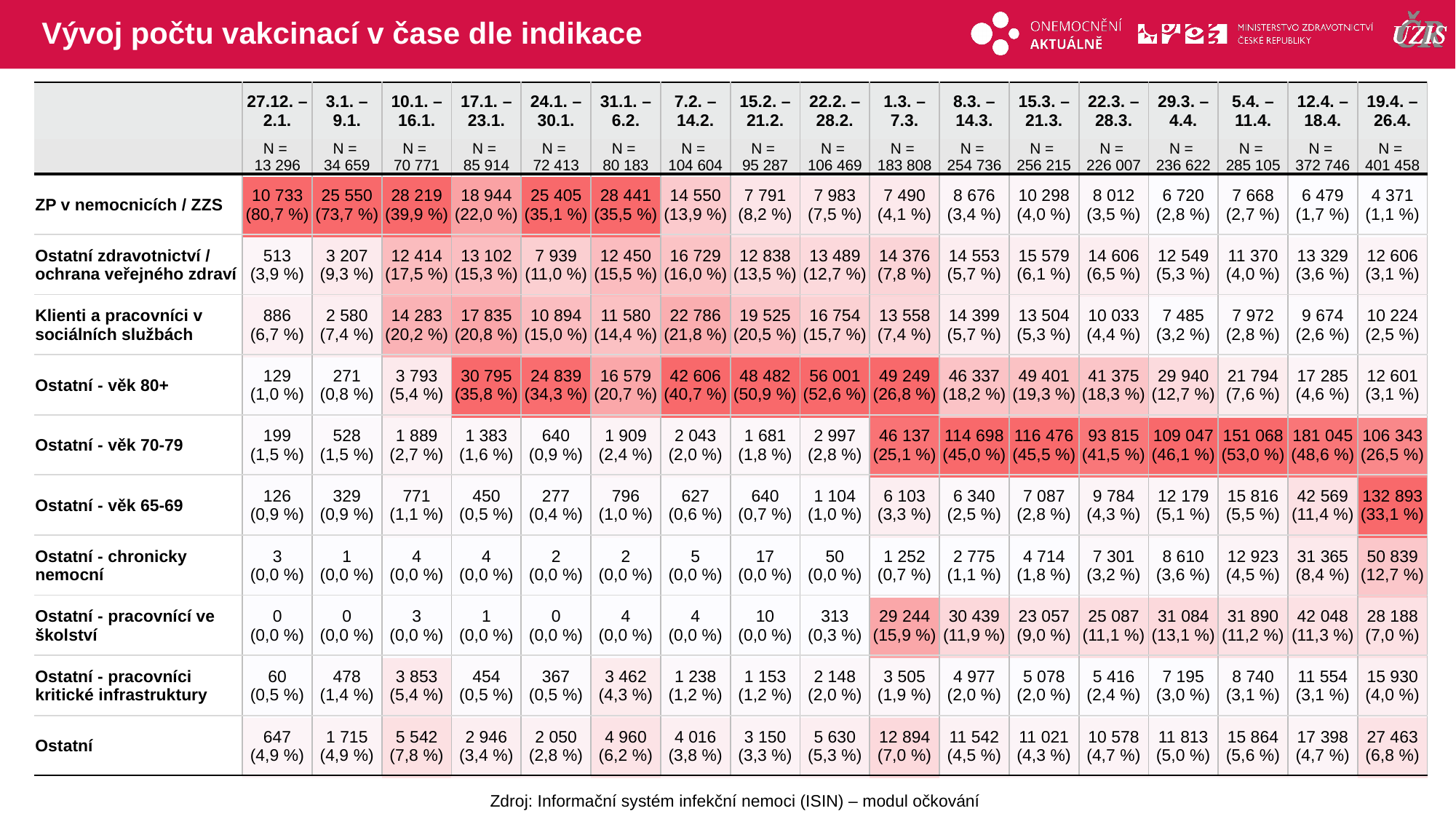

# Vývoj počtu vakcinací v čase dle indikace
|  | 27.12. – 2.1. | 3.1. – 9.1. | 10.1. – 16.1. | 17.1. – 23.1. | 24.1. – 30.1. | 31.1. – 6.2. | 7.2. – 14.2. | 15.2. – 21.2. | 22.2. – 28.2. | 1.3. – 7.3. | 8.3. – 14.3. | 15.3. – 21.3. | 22.3. – 28.3. | 29.3. – 4.4. | 5.4. – 11.4. | 12.4. – 18.4. | 19.4. – 26.4. |
| --- | --- | --- | --- | --- | --- | --- | --- | --- | --- | --- | --- | --- | --- | --- | --- | --- | --- |
|  | N = 13 296 | N = 34 659 | N = 70 771 | N = 85 914 | N = 72 413 | N = 80 183 | N = 104 604 | N = 95 287 | N = 106 469 | N = 183 808 | N = 254 736 | N = 256 215 | N = 226 007 | N = 236 622 | N = 285 105 | N = 372 746 | N = 401 458 |
| ZP v nemocnicích / ZZS | 10 733 (80,7 %) | 25 550 (73,7 %) | 28 219 (39,9 %) | 18 944 (22,0 %) | 25 405 (35,1 %) | 28 441 (35,5 %) | 14 550 (13,9 %) | 7 791 (8,2 %) | 7 983 (7,5 %) | 7 490 (4,1 %) | 8 676 (3,4 %) | 10 298 (4,0 %) | 8 012 (3,5 %) | 6 720 (2,8 %) | 7 668 (2,7 %) | 6 479 (1,7 %) | 4 371 (1,1 %) |
| Ostatní zdravotnictví / ochrana veřejného zdraví | 513 (3,9 %) | 3 207 (9,3 %) | 12 414 (17,5 %) | 13 102 (15,3 %) | 7 939 (11,0 %) | 12 450 (15,5 %) | 16 729 (16,0 %) | 12 838 (13,5 %) | 13 489 (12,7 %) | 14 376 (7,8 %) | 14 553 (5,7 %) | 15 579 (6,1 %) | 14 606 (6,5 %) | 12 549 (5,3 %) | 11 370 (4,0 %) | 13 329 (3,6 %) | 12 606 (3,1 %) |
| Klienti a pracovníci v sociálních službách | 886 (6,7 %) | 2 580 (7,4 %) | 14 283 (20,2 %) | 17 835 (20,8 %) | 10 894 (15,0 %) | 11 580 (14,4 %) | 22 786 (21,8 %) | 19 525 (20,5 %) | 16 754 (15,7 %) | 13 558 (7,4 %) | 14 399 (5,7 %) | 13 504 (5,3 %) | 10 033 (4,4 %) | 7 485 (3,2 %) | 7 972 (2,8 %) | 9 674 (2,6 %) | 10 224 (2,5 %) |
| Ostatní - věk 80+ | 129 (1,0 %) | 271 (0,8 %) | 3 793 (5,4 %) | 30 795 (35,8 %) | 24 839 (34,3 %) | 16 579 (20,7 %) | 42 606 (40,7 %) | 48 482 (50,9 %) | 56 001 (52,6 %) | 49 249 (26,8 %) | 46 337 (18,2 %) | 49 401 (19,3 %) | 41 375 (18,3 %) | 29 940 (12,7 %) | 21 794 (7,6 %) | 17 285 (4,6 %) | 12 601 (3,1 %) |
| Ostatní - věk 70-79 | 199 (1,5 %) | 528 (1,5 %) | 1 889 (2,7 %) | 1 383 (1,6 %) | 640 (0,9 %) | 1 909 (2,4 %) | 2 043 (2,0 %) | 1 681 (1,8 %) | 2 997 (2,8 %) | 46 137 (25,1 %) | 114 698 (45,0 %) | 116 476 (45,5 %) | 93 815 (41,5 %) | 109 047 (46,1 %) | 151 068 (53,0 %) | 181 045 (48,6 %) | 106 343 (26,5 %) |
| Ostatní - věk 65-69 | 126 (0,9 %) | 329 (0,9 %) | 771 (1,1 %) | 450 (0,5 %) | 277 (0,4 %) | 796 (1,0 %) | 627 (0,6 %) | 640 (0,7 %) | 1 104 (1,0 %) | 6 103 (3,3 %) | 6 340 (2,5 %) | 7 087 (2,8 %) | 9 784 (4,3 %) | 12 179 (5,1 %) | 15 816 (5,5 %) | 42 569 (11,4 %) | 132 893 (33,1 %) |
| Ostatní - chronicky nemocní | 3 (0,0 %) | 1 (0,0 %) | 4 (0,0 %) | 4 (0,0 %) | 2 (0,0 %) | 2 (0,0 %) | 5 (0,0 %) | 17 (0,0 %) | 50 (0,0 %) | 1 252 (0,7 %) | 2 775 (1,1 %) | 4 714 (1,8 %) | 7 301 (3,2 %) | 8 610 (3,6 %) | 12 923 (4,5 %) | 31 365 (8,4 %) | 50 839 (12,7 %) |
| Ostatní - pracovnící ve školství | 0 (0,0 %) | 0 (0,0 %) | 3 (0,0 %) | 1 (0,0 %) | 0 (0,0 %) | 4 (0,0 %) | 4 (0,0 %) | 10 (0,0 %) | 313 (0,3 %) | 29 244 (15,9 %) | 30 439 (11,9 %) | 23 057 (9,0 %) | 25 087 (11,1 %) | 31 084 (13,1 %) | 31 890 (11,2 %) | 42 048 (11,3 %) | 28 188 (7,0 %) |
| Ostatní - pracovníci kritické infrastruktury | 60 (0,5 %) | 478 (1,4 %) | 3 853 (5,4 %) | 454 (0,5 %) | 367 (0,5 %) | 3 462 (4,3 %) | 1 238 (1,2 %) | 1 153 (1,2 %) | 2 148 (2,0 %) | 3 505 (1,9 %) | 4 977 (2,0 %) | 5 078 (2,0 %) | 5 416 (2,4 %) | 7 195 (3,0 %) | 8 740 (3,1 %) | 11 554 (3,1 %) | 15 930 (4,0 %) |
| Ostatní | 647 (4,9 %) | 1 715 (4,9 %) | 5 542 (7,8 %) | 2 946 (3,4 %) | 2 050 (2,8 %) | 4 960 (6,2 %) | 4 016 (3,8 %) | 3 150 (3,3 %) | 5 630 (5,3 %) | 12 894 (7,0 %) | 11 542 (4,5 %) | 11 021 (4,3 %) | 10 578 (4,7 %) | 11 813 (5,0 %) | 15 864 (5,6 %) | 17 398 (4,7 %) | 27 463 (6,8 %) |
|  |  |  |  |  |  |  |  |  |  |  |  |  |  |  |  |  |
| --- | --- | --- | --- | --- | --- | --- | --- | --- | --- | --- | --- | --- | --- | --- | --- | --- |
|  |  |  |  |  |  |  |  |  |  |  |  |  |  |  |  |  |
|  |  |  |  |  |  |  |  |  |  |  |  |  |  |  |  |  |
|  |  |  |  |  |  |  |  |  |  |  |  |  |  |  |  |  |
|  |  |  |  |  |  |  |  |  |  |  |  |  |  |  |  |  |
|  |  |  |  |  |  |  |  |  |  |  |  |  |  |  |  |  |
|  |  |  |  |  |  |  |  |  |  |  |  |  |  |  |  |  |
|  |  |  |  |  |  |  |  |  |  |  |  |  |  |  |  |  |
|  |  |  |  |  |  |  |  |  |  |  |  |  |  |  |  |  |
|  |  |  |  |  |  |  |  |  |  |  |  |  |  |  |  |  |
Zdroj: Informační systém infekční nemoci (ISIN) – modul očkování